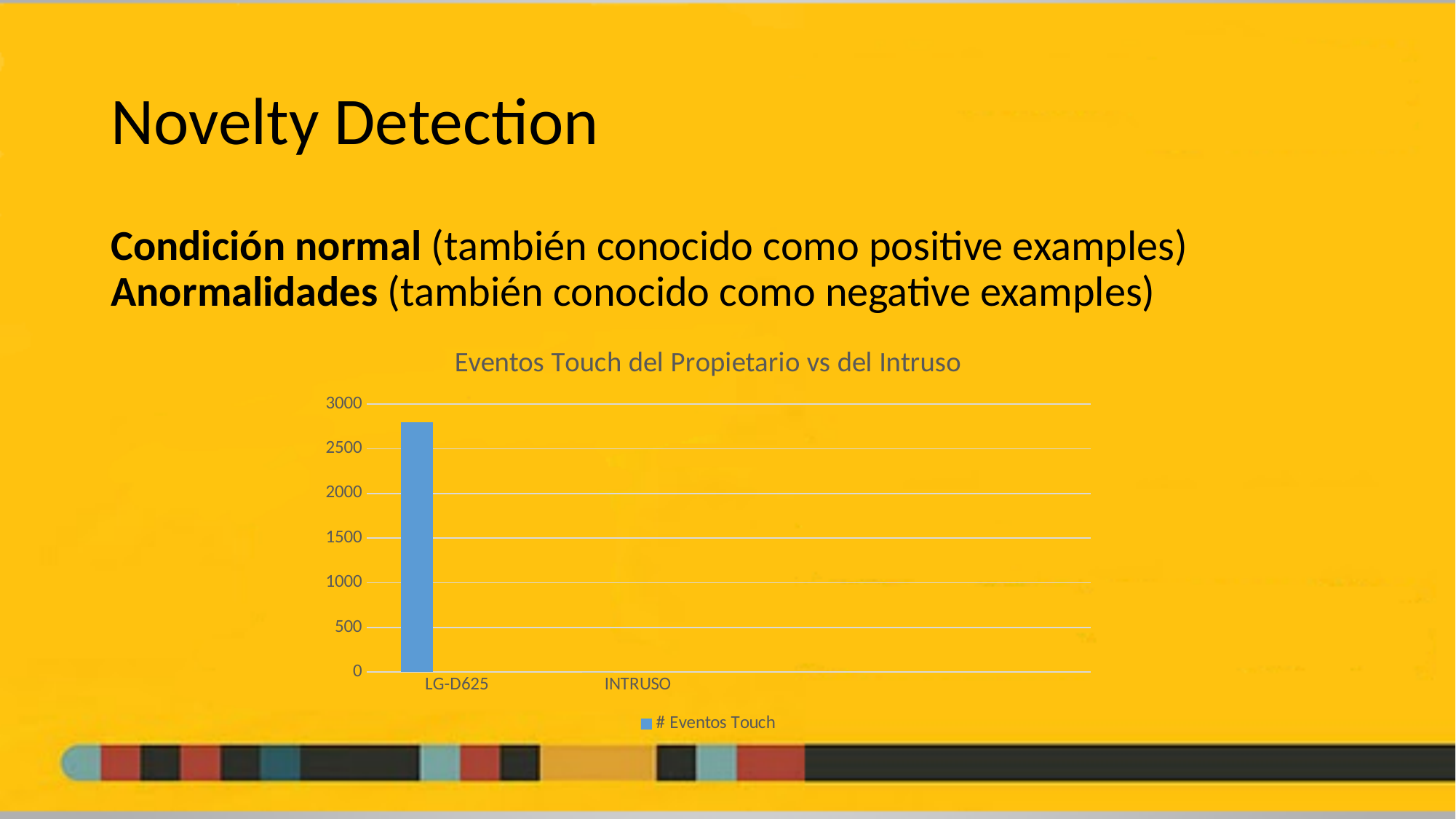

# Novelty Detection
Condición normal (también conocido como positive examples) Anormalidades (también conocido como negative examples)

### Chart: Eventos Touch del Propietario vs del Intruso

| Category | # Eventos Touch |  3 |  2 |
|---|---|---|---|
| LG-D625 | 2798.0 | None | None |
| INTRUSO | 0.0 | None | None |